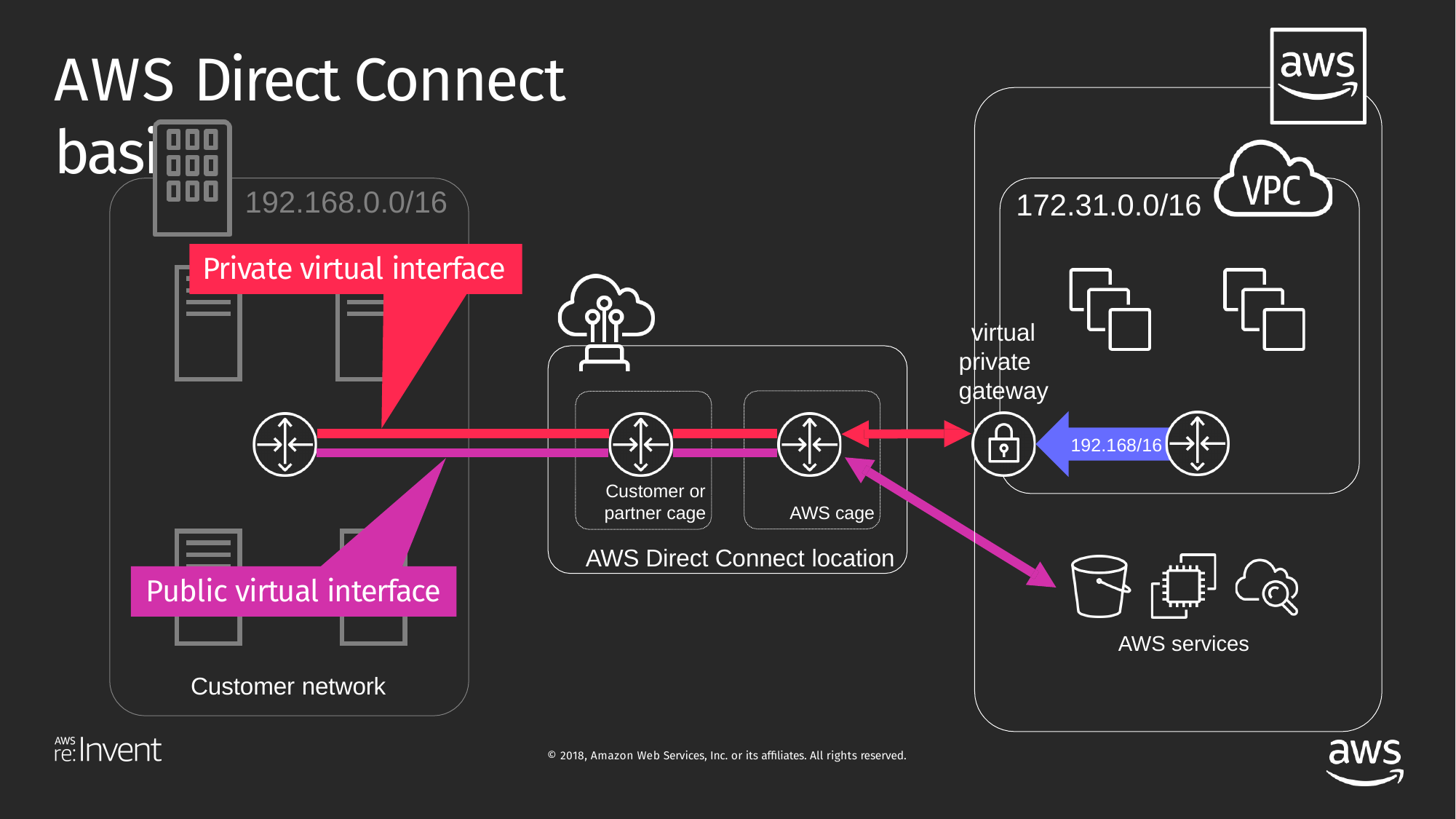

# AWS Direct Connect basics

192.168.0.0/16
172.31.0.0/16
Private virtual interface
virtual  private  gateway

192.168/16

Customer or
partner cage	AWS cage

AWS Direct Connect location

Public virtual interface
AWS services
Customer network
© 2018, Amazon Web Services, Inc. or its affiliates. All rights reserved.